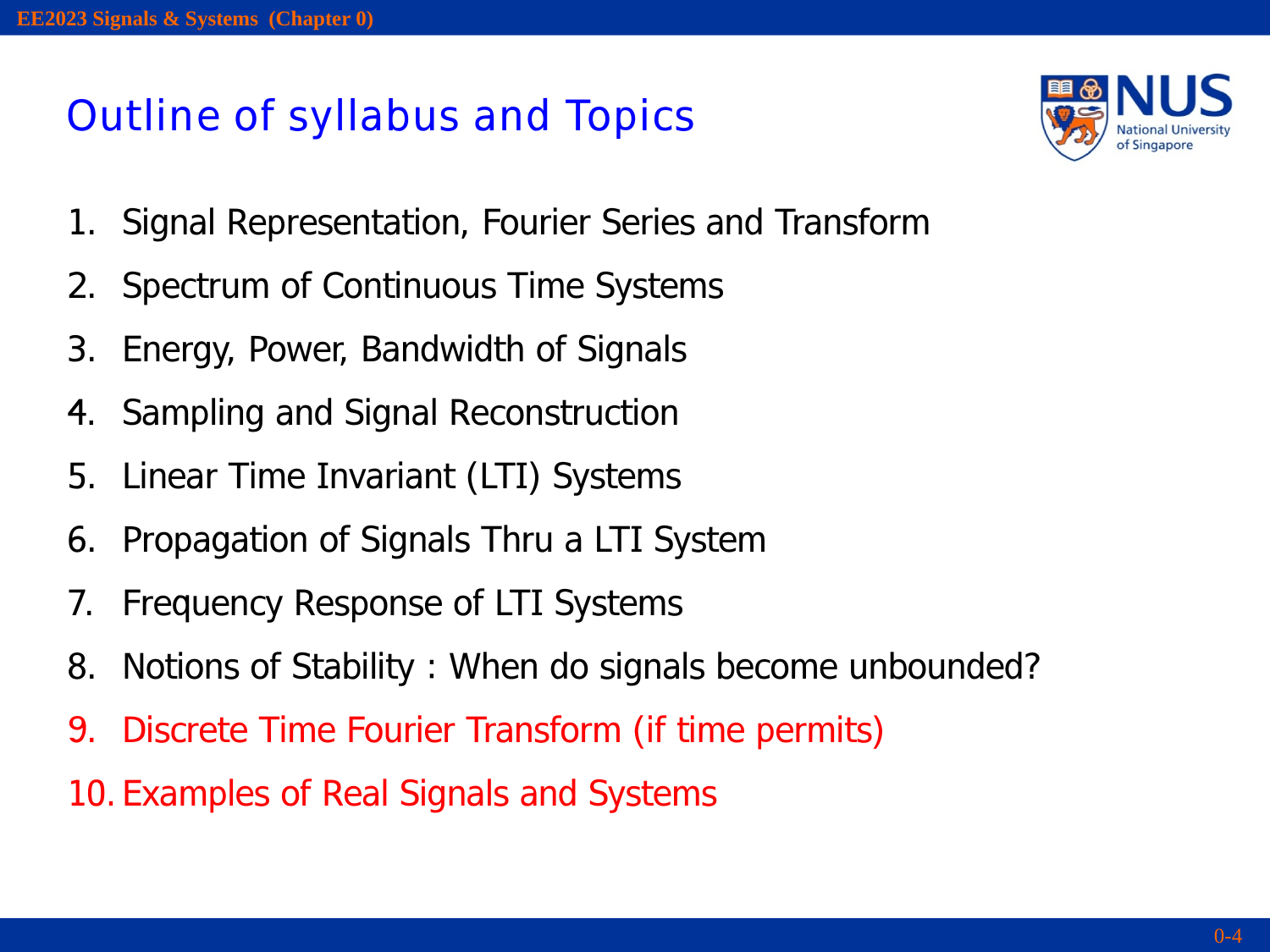

Outline of syllabus and Topics
Signal Representation, Fourier Series and Transform
Spectrum of Continuous Time Systems
Energy, Power, Bandwidth of Signals
Sampling and Signal Reconstruction
Linear Time Invariant (LTI) Systems
Propagation of Signals Thru a LTI System
Frequency Response of LTI Systems
Notions of Stability : When do signals become unbounded?
Discrete Time Fourier Transform (if time permits)
Examples of Real Signals and Systems